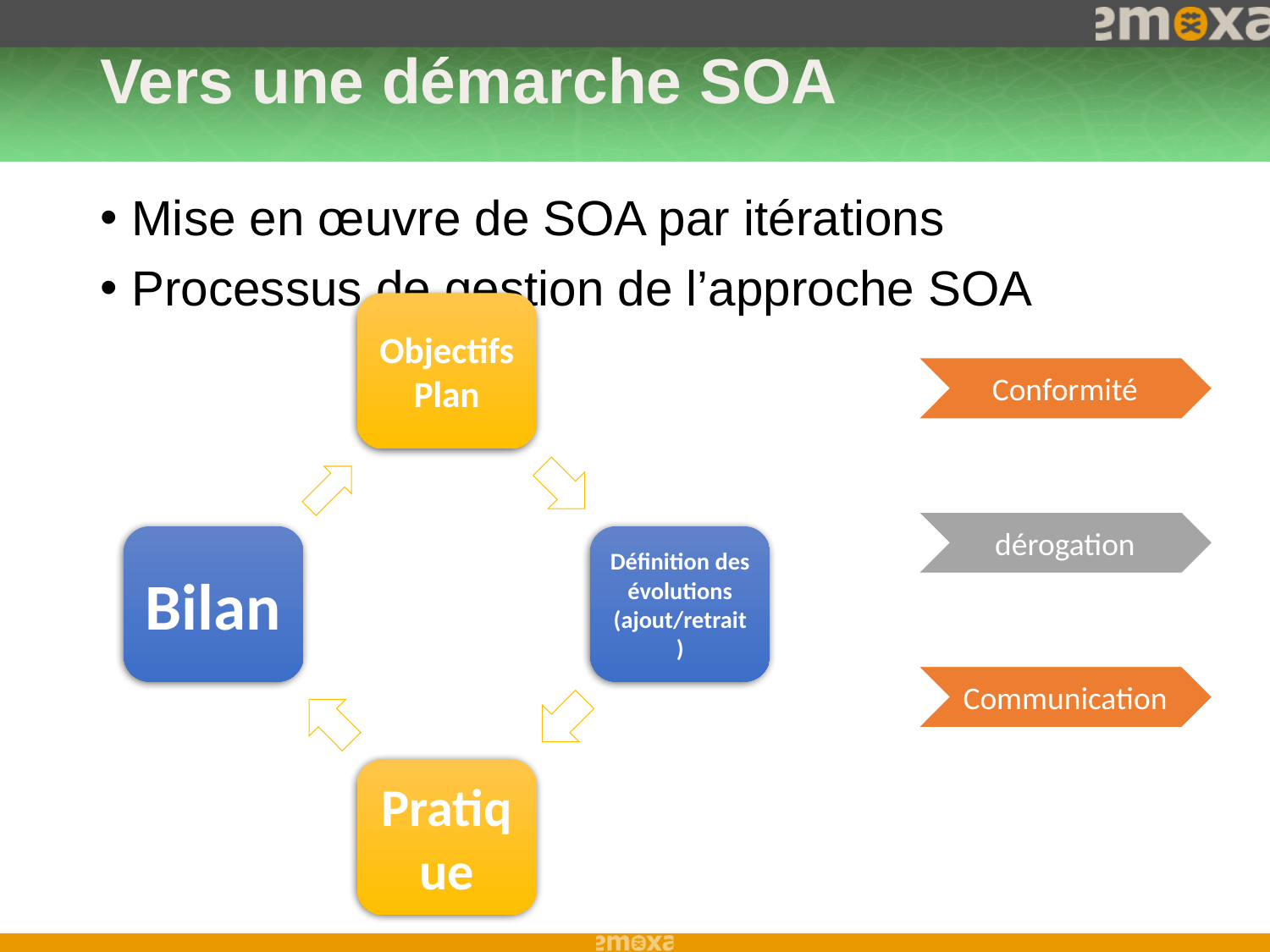

# Vers une démarche SOA
Mise en œuvre de SOA par itérations
Processus de gestion de l’approche SOA

Objectifs
Plan
Définition des évolutions (ajout/retrait)
Pratique
Bilan
Conformité
dérogation
Communication